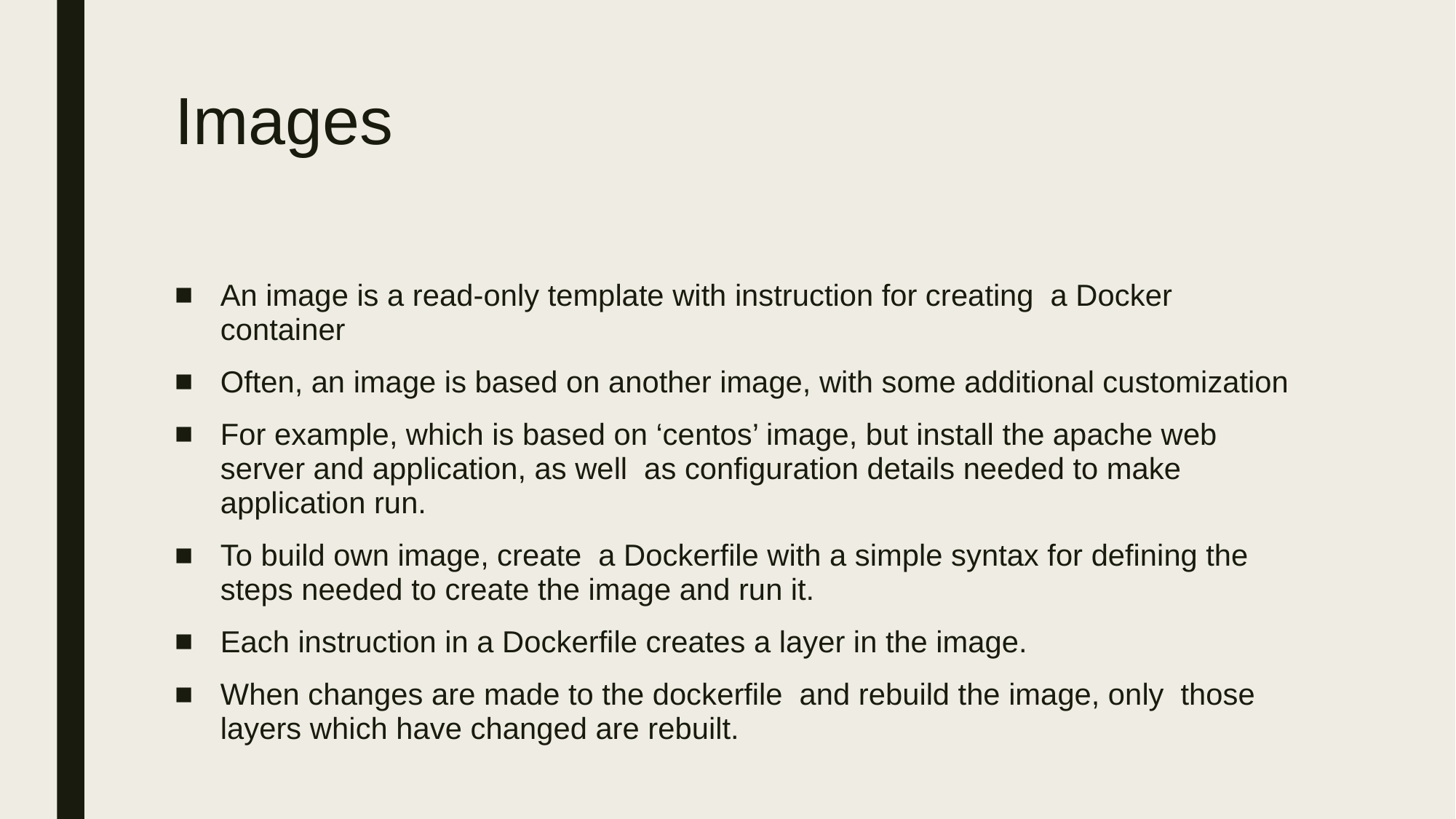

# Images
An image is a read-only template with instruction for creating  a Docker container
Often, an image is based on another image, with some additional customization
For example, which is based on ‘centos’ image, but install the apache web server and application, as well  as configuration details needed to make application run.
To build own image, create  a Dockerfile with a simple syntax for defining the steps needed to create the image and run it.
Each instruction in a Dockerfile creates a layer in the image.
When changes are made to the dockerfile  and rebuild the image, only  those layers which have changed are rebuilt.